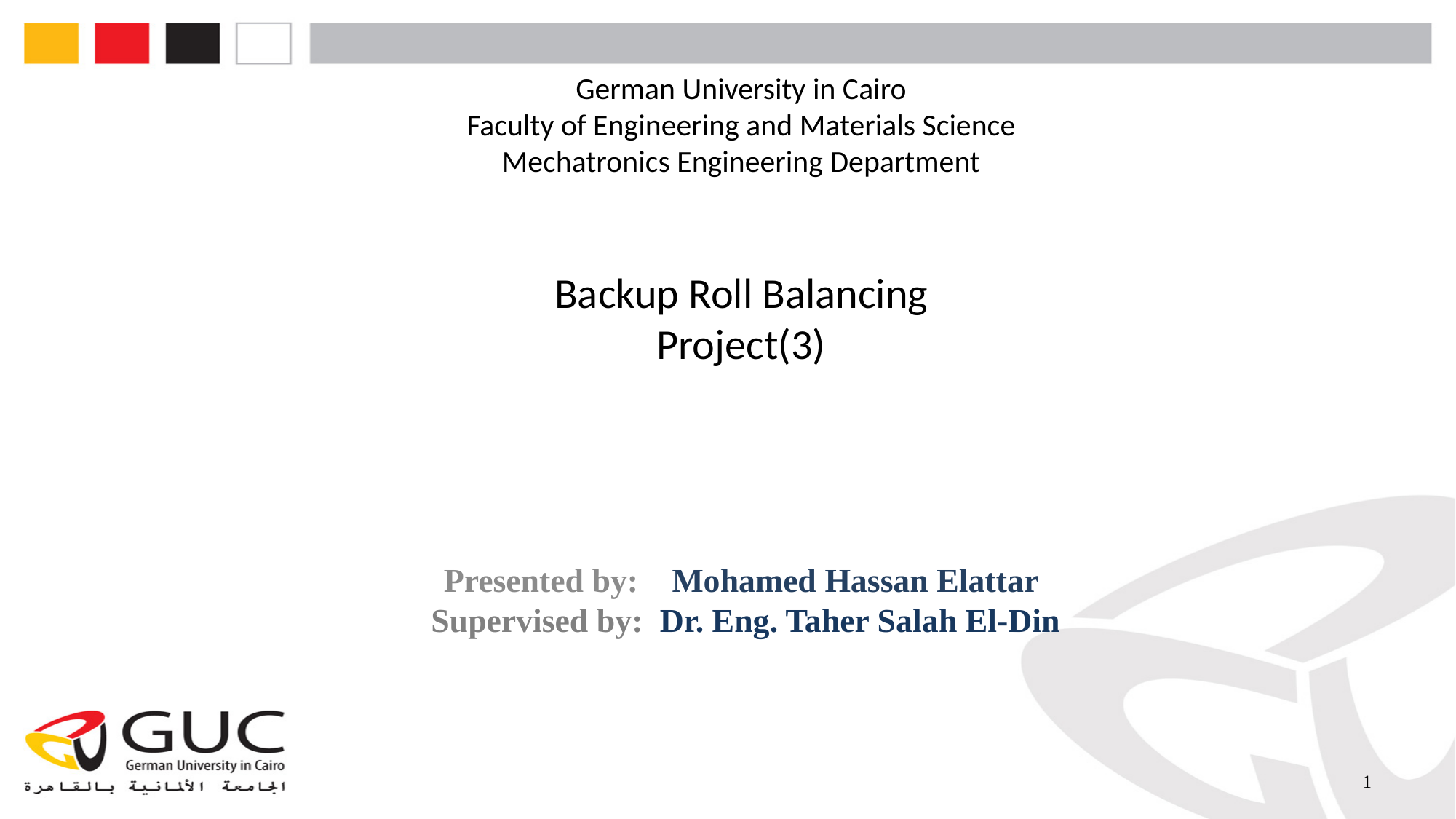

German University in Cairo
Faculty of Engineering and Materials Science
Mechatronics Engineering Department
Backup Roll Balancing
Project(3)

Presented by:    Mohamed Hassan Elattar
 Supervised by:  Dr. Eng. Taher Salah El-Din
1